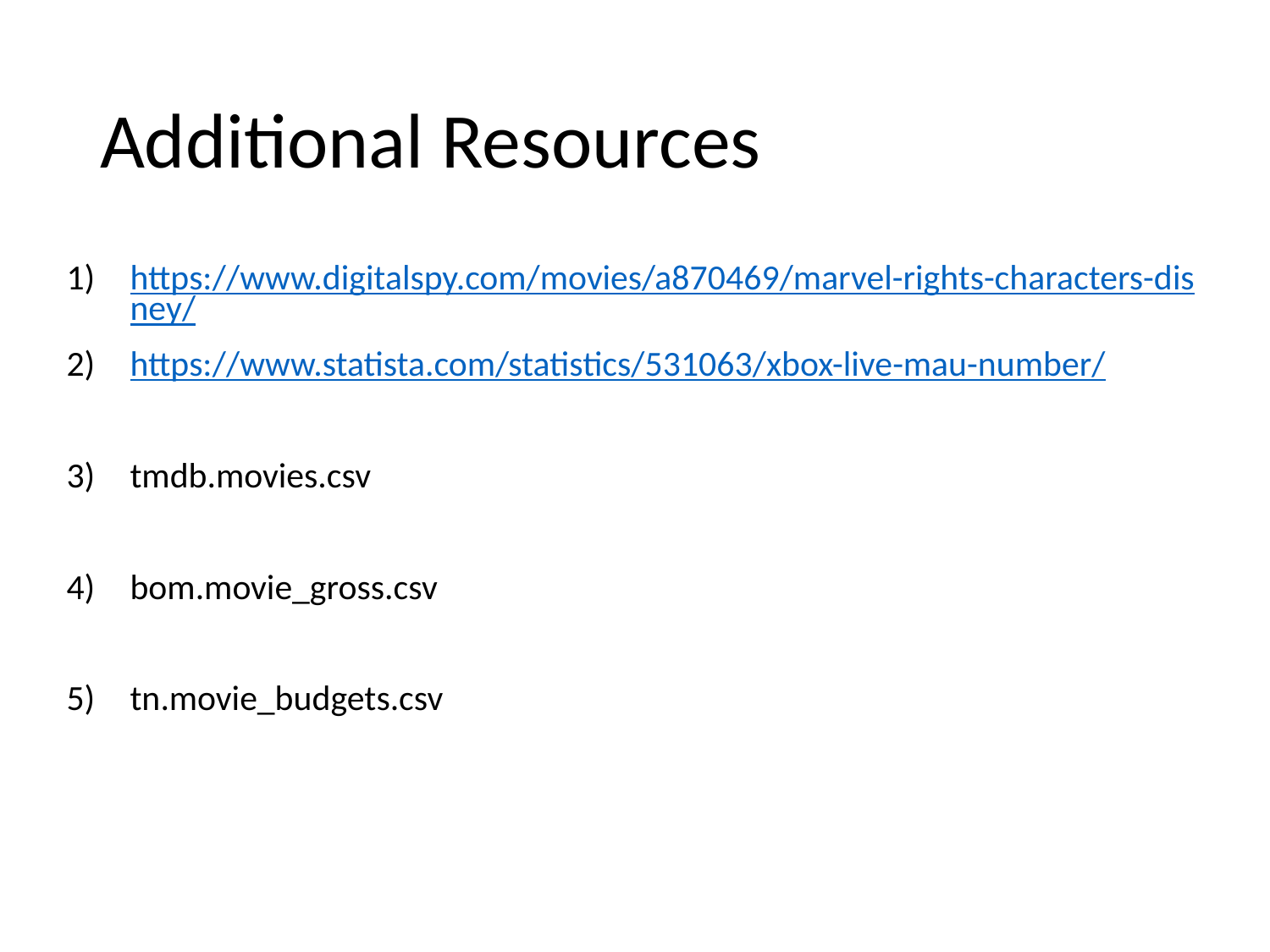

# Additional Resources
https://www.digitalspy.com/movies/a870469/marvel-rights-characters-disney/
https://www.statista.com/statistics/531063/xbox-live-mau-number/

tmdb.movies.csv

bom.movie_gross.csv

tn.movie_budgets.csv